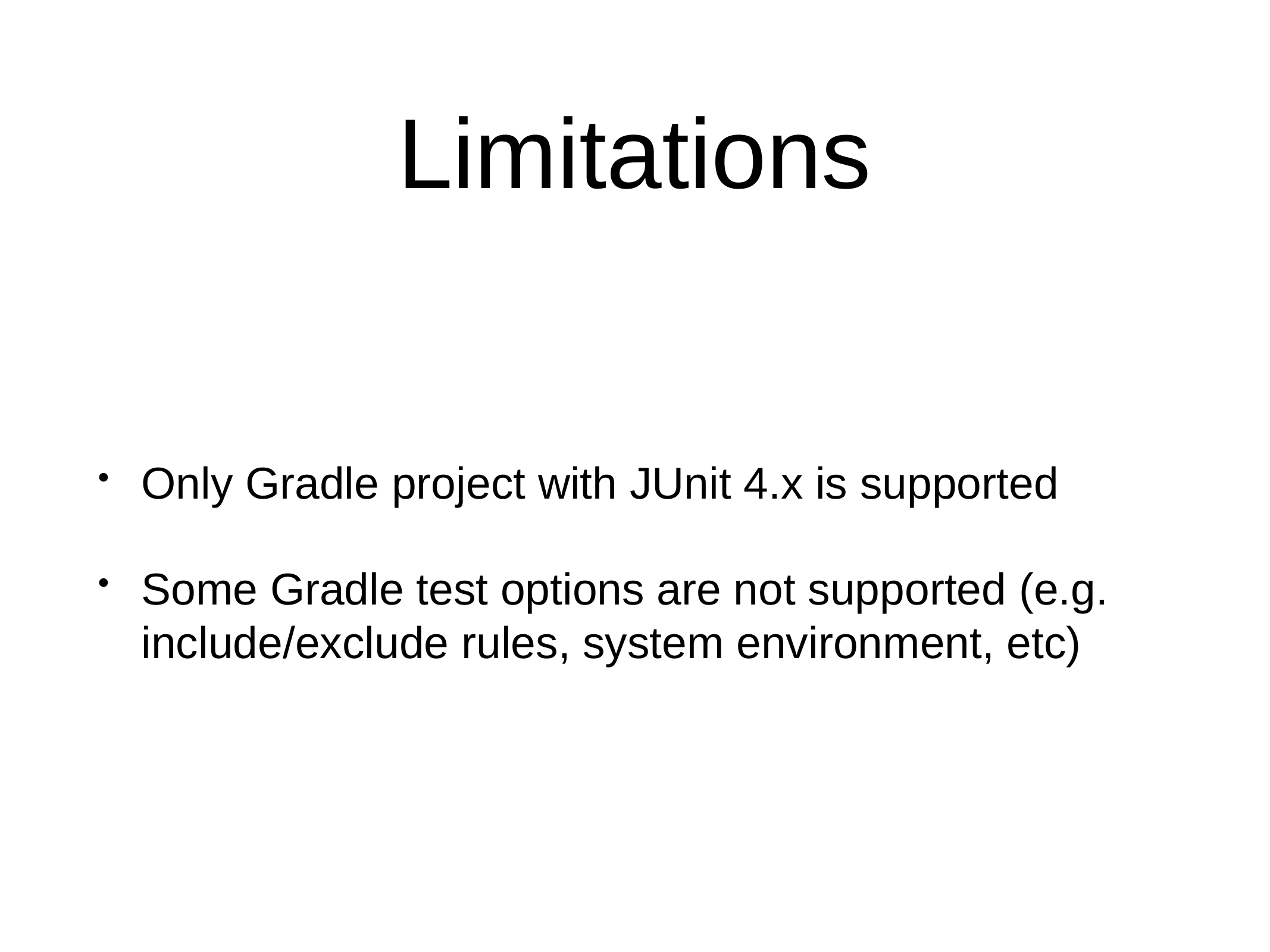

# Limitations
Only Gradle project with JUnit 4.x is supported
Some Gradle test options are not supported (e.g. include/exclude rules, system environment, etc)
27